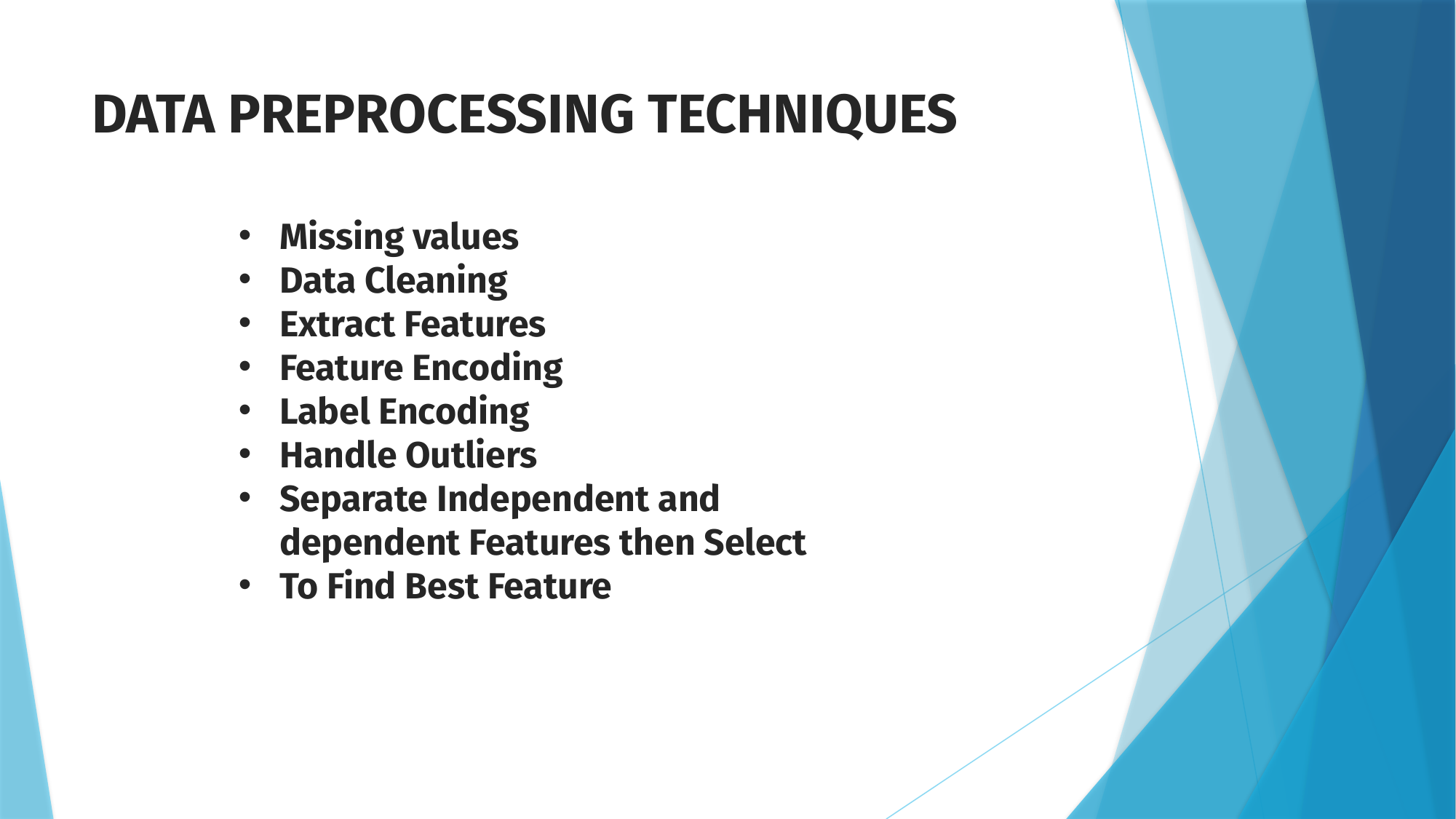

# DATA PREPROCESSING TECHNIQUES
Missing values
Data Cleaning
Extract Features
Feature Encoding
Label Encoding
Handle Outliers
Separate Independent and dependent Features then Select
To Find Best Feature